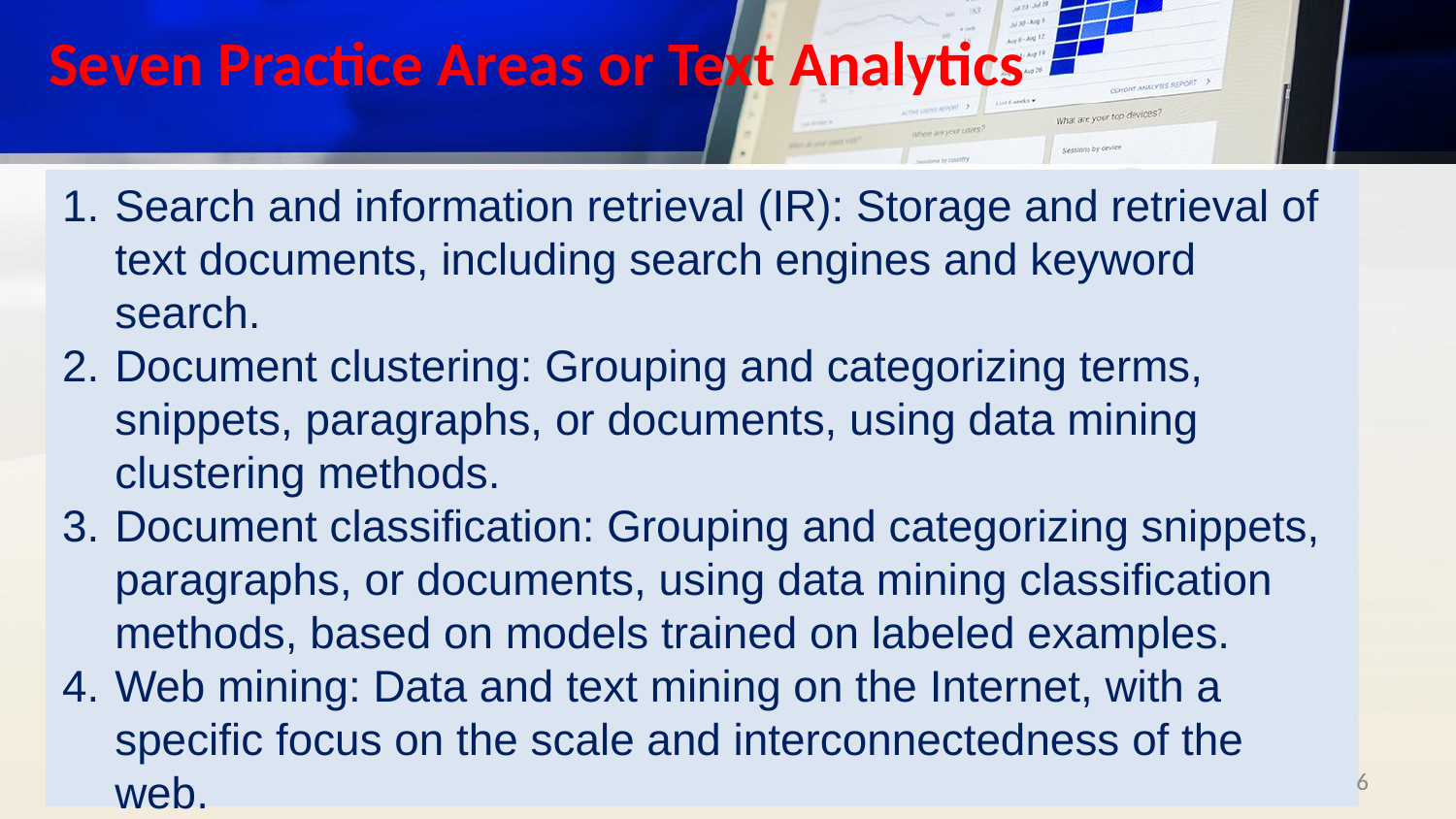

# Seven Practice Areas or Text Analytics
Search and information retrieval (IR): Storage and retrieval of text documents, including search engines and keyword search.
Document clustering: Grouping and categorizing terms, snippets, paragraphs, or documents, using data mining clustering methods.
Document classification: Grouping and categorizing snippets, paragraphs, or documents, using data mining classification methods, based on models trained on labeled examples.
Web mining: Data and text mining on the Internet, with a specific focus on the scale and interconnectedness of the web.

6